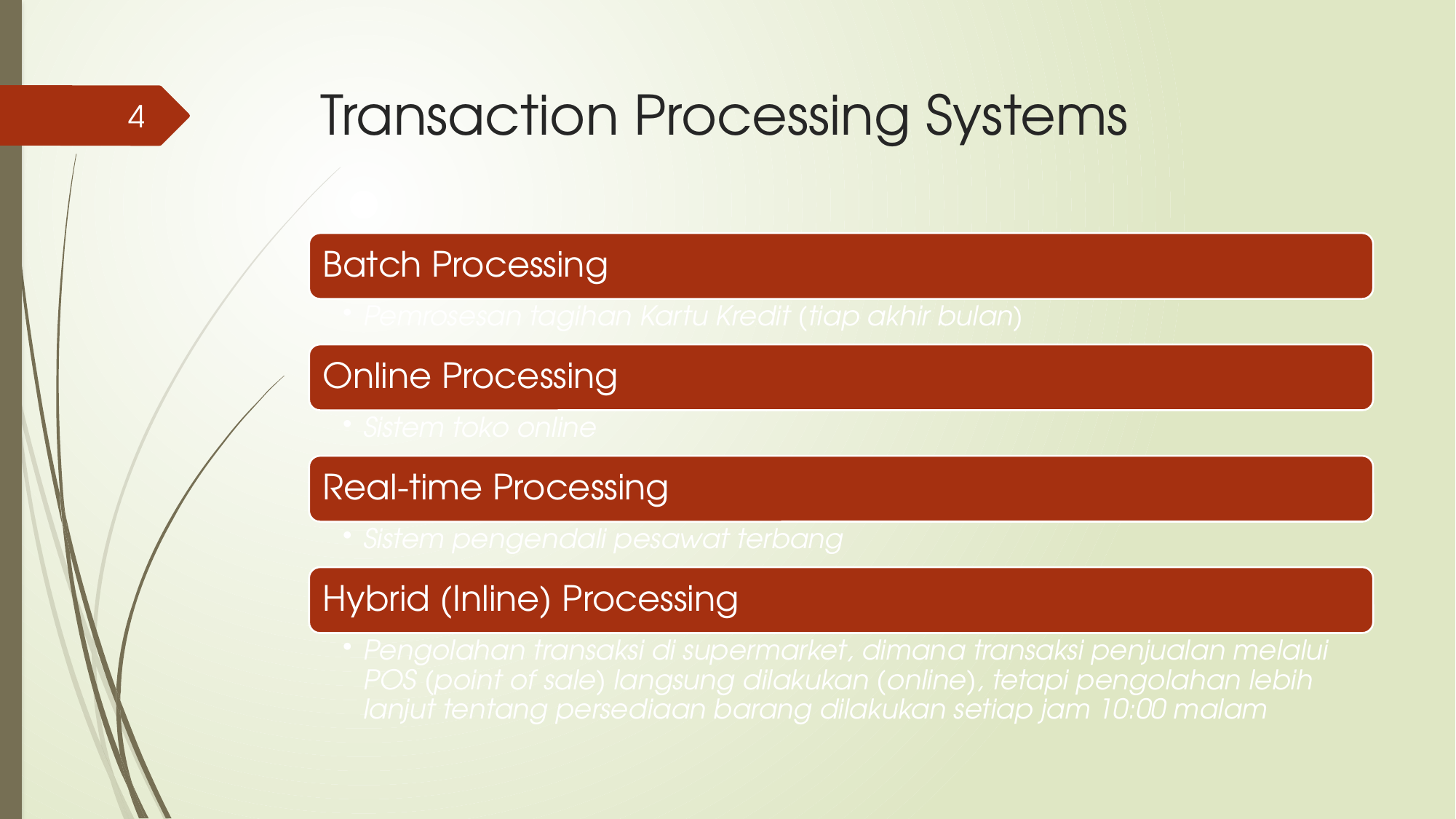

# Transaction Processing Systems
4
Batch Processing
Pemrosesan tagihan Kartu Kredit (tiap akhir bulan)
Online Processing
Sistem toko online
Real-time Processing
Sistem pengendali pesawat terbang
Hybrid (Inline) Processing
Pengolahan transaksi di supermarket, dimana transaksi penjualan melalui POS (point of sale) langsung dilakukan (online), tetapi pengolahan lebih lanjut tentang persediaan barang dilakukan setiap jam 10:00 malam